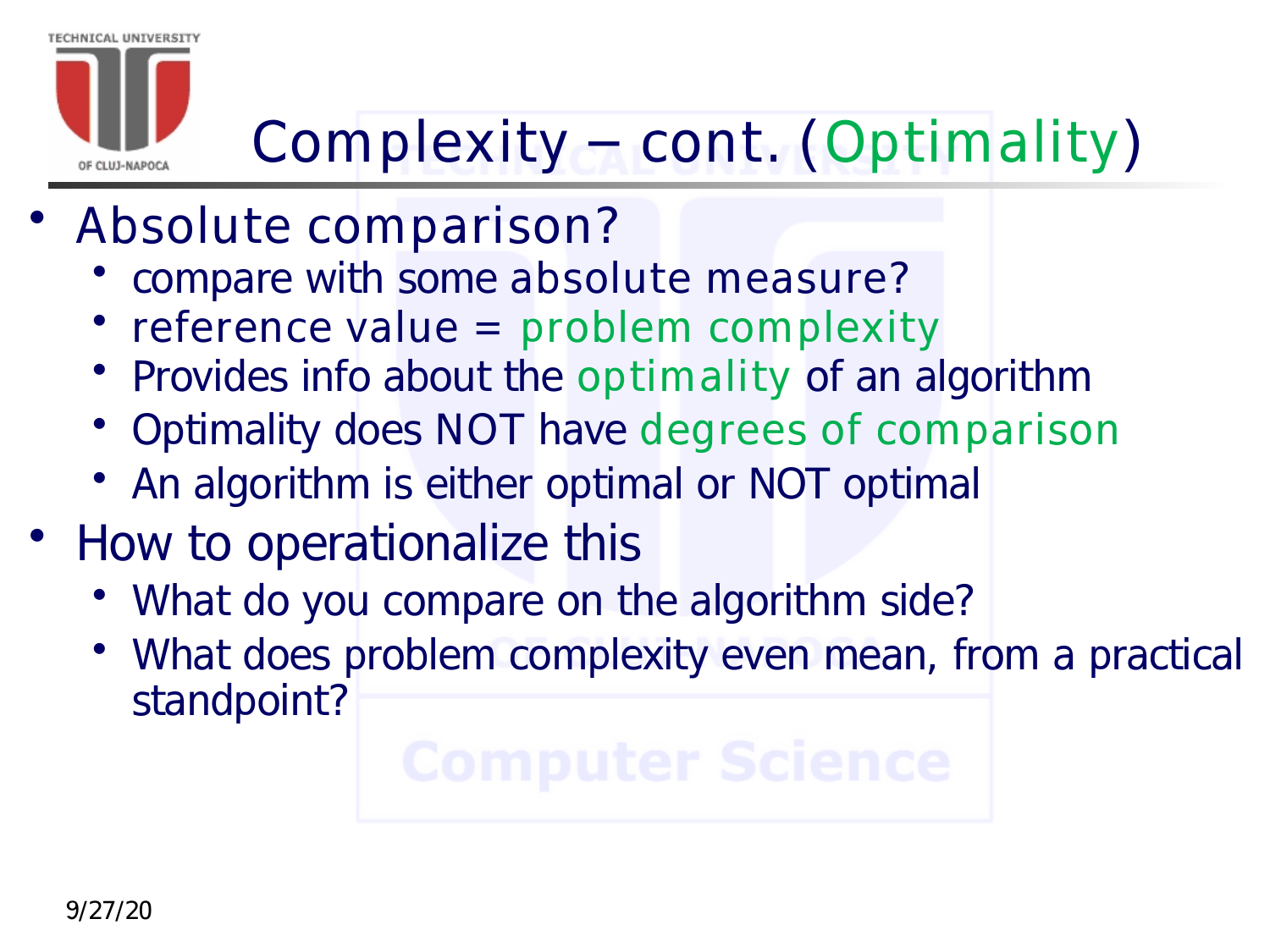

# Complexity – cont. (Optimality)
Absolute comparison?
compare with some absolute measure?
reference value = problem complexity
Provides info about the optimality of an algorithm
Optimality does NOT have degrees of comparison
An algorithm is either optimal or NOT optimal
How to operationalize this
What do you compare on the algorithm side?
What does problem complexity even mean, from a practical standpoint?

9/27/20